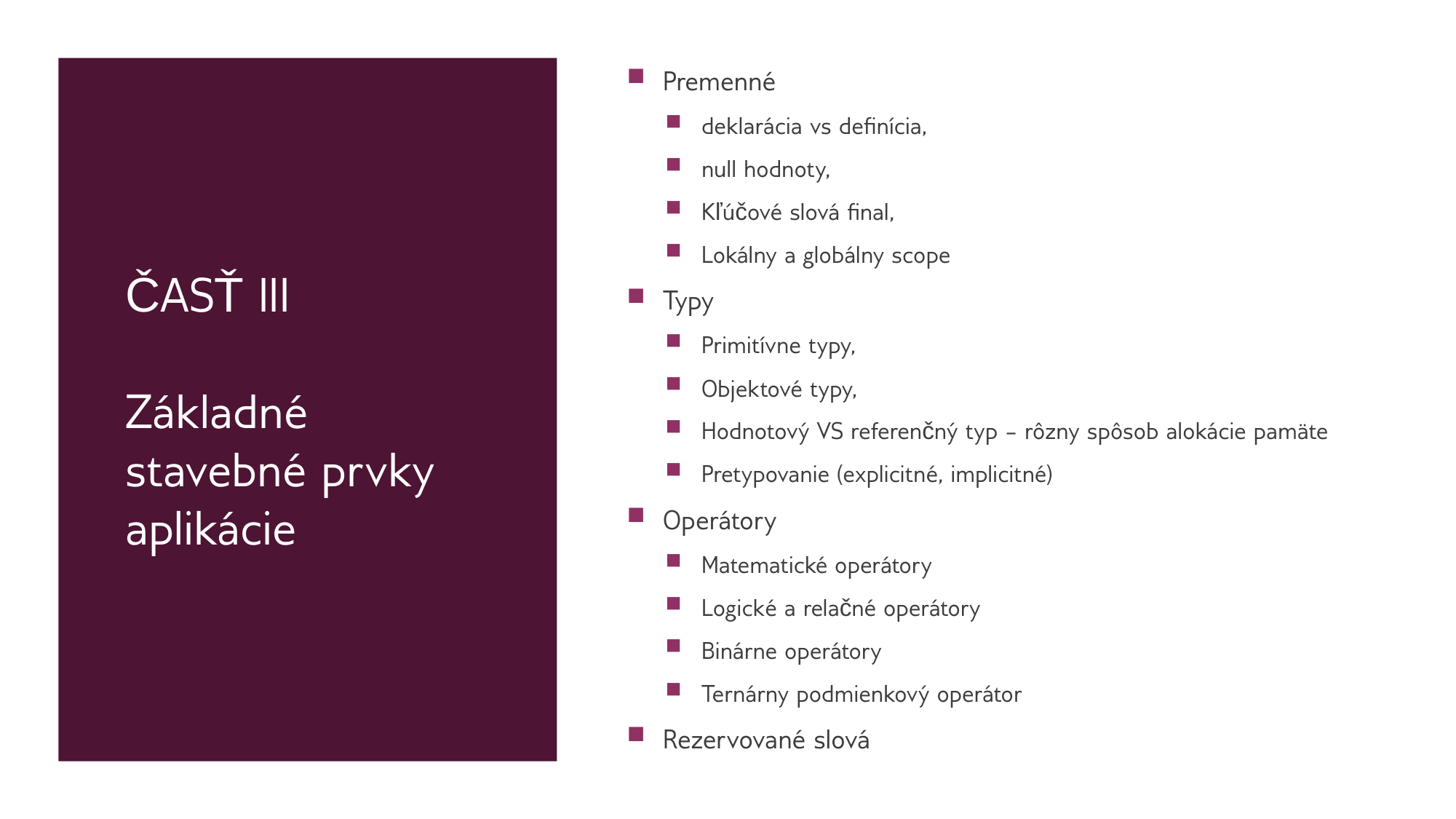

Premenné
deklarácia vs definícia,
null hodnoty,
Kľúčové slová final,
Lokálny a globálny scope
Typy
Primitívne typy,
Objektové typy,
Hodnotový VS referenčný typ – rôzny spôsob alokácie pamäte
Pretypovanie (explicitné, implicitné)
Operátory
Matematické operátory
Logické a relačné operátory
Binárne operátory
Ternárny podmienkový operátor
Rezervované slová

# Časť III Základné stavebné prvky aplikácie